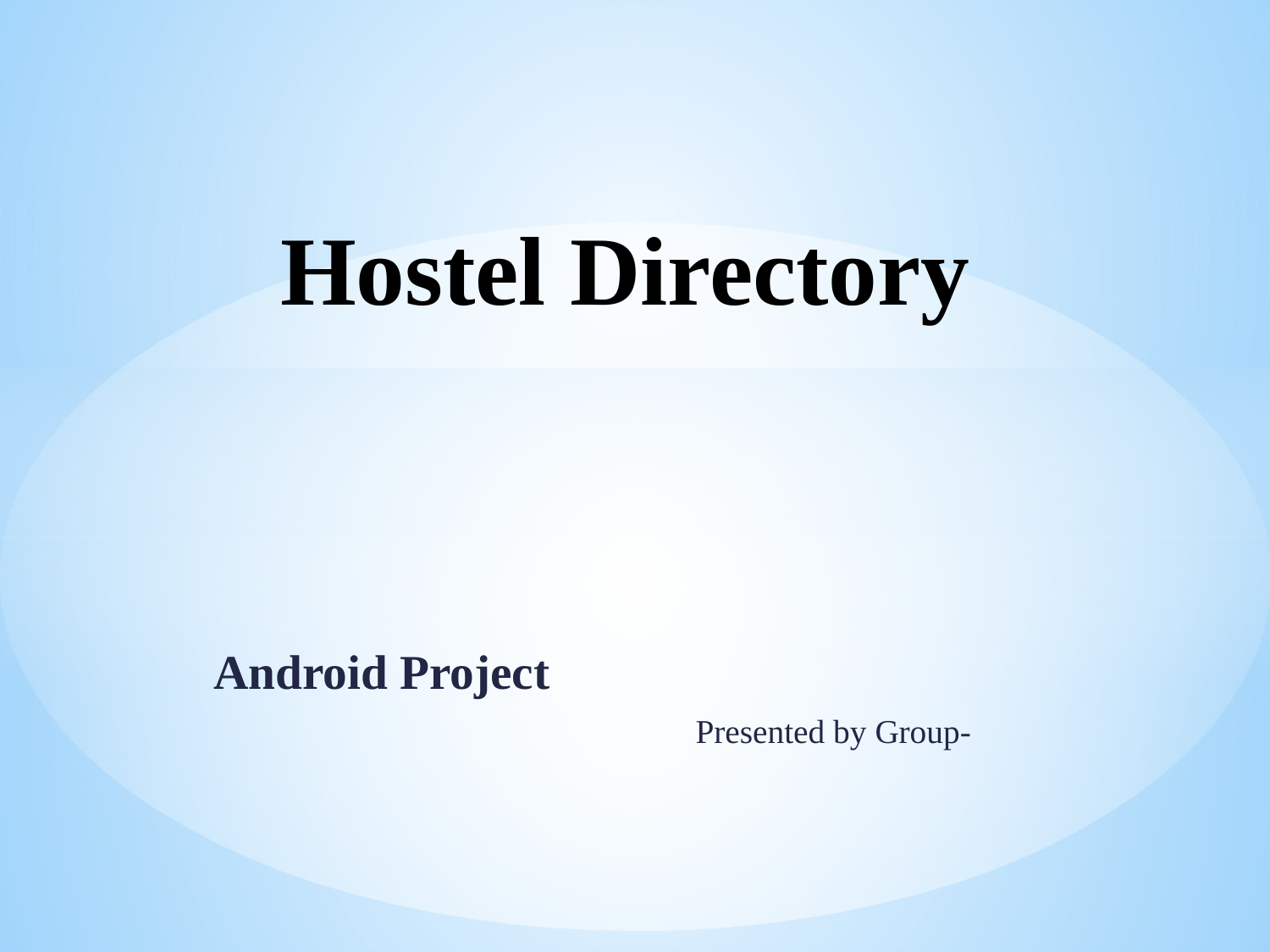

# Hostel Directory
Android Project
Presented by Group-